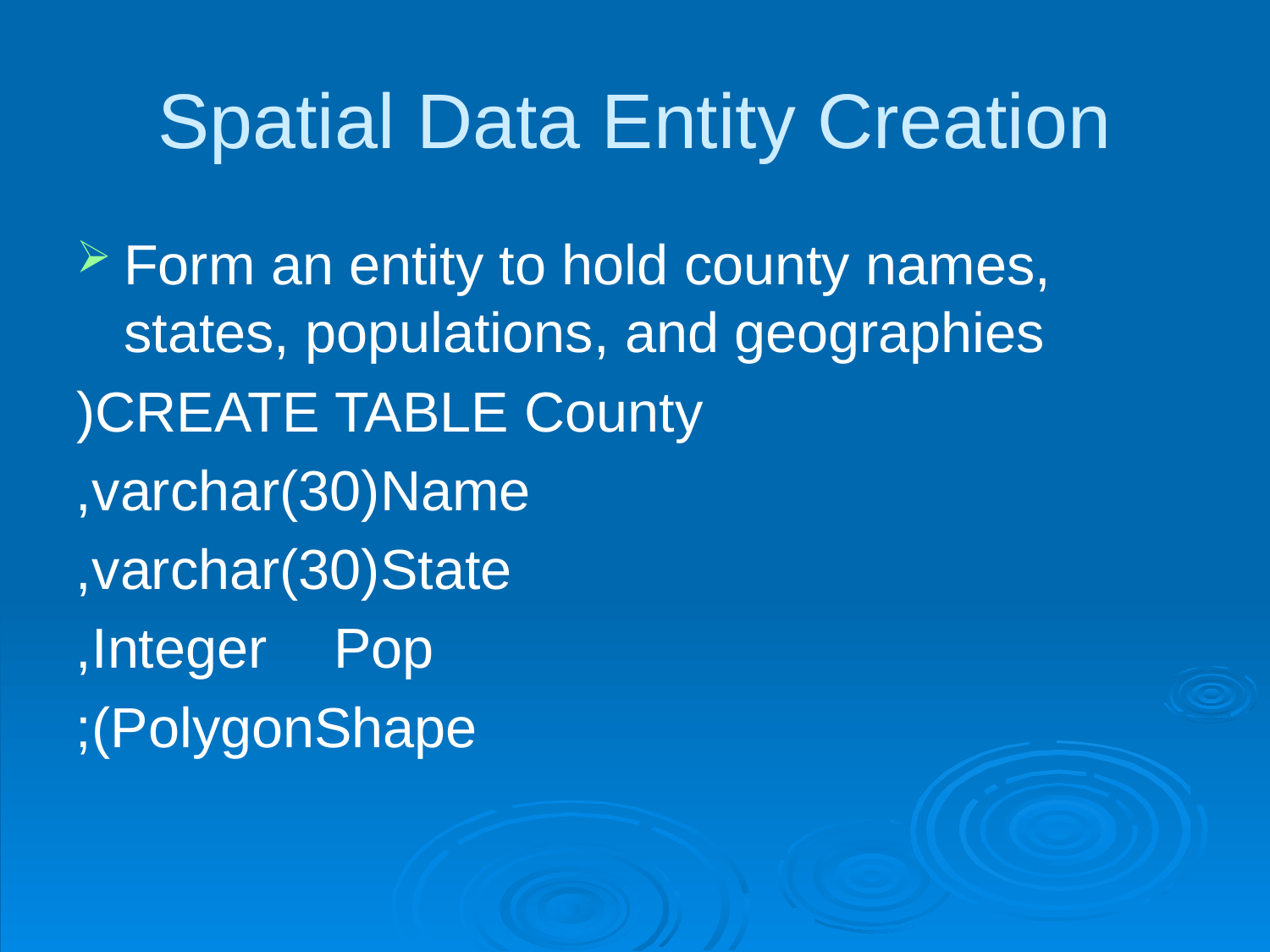

# Spatial Data Entity Creation
Form an entity to hold county names, states, populations, and geographies
CREATE TABLE County(
	Name 	varchar(30),
	State 	varchar(30),
	Pop		Integer,
	Shape	Polygon);